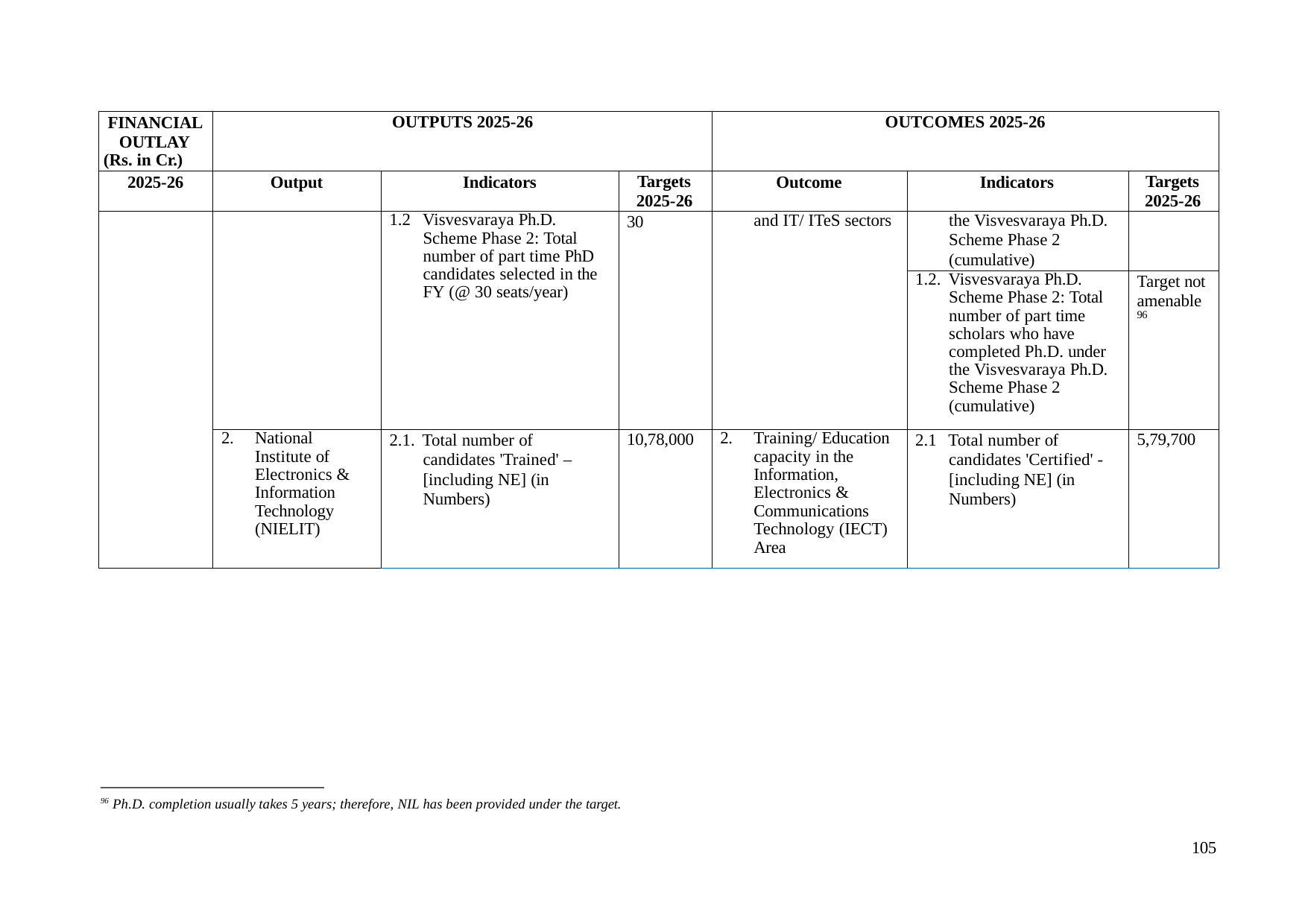

| FINANCIAL OUTLAY (Rs. in Cr.) | OUTPUTS 2025-26 |  |  | OUTCOMES 2025-26 |  |  |
| --- | --- | --- | --- | --- | --- | --- |
| 2025-26 | Output | Indicators | Targets 2025-26 | Outcome | Indicators | Targets 2025-26 |
|  |  | 1.2 Visvesvaraya Ph.D. Scheme Phase 2: Total number of part time PhD candidates selected in the FY (@ 30 seats/year) | 30 | and IT/ ITeS sectors | the Visvesvaraya Ph.D. Scheme Phase 2 (cumulative) |  |
|  |  |  |  |  | 1.2. Visvesvaraya Ph.D. Scheme Phase 2: Total number of part time scholars who have completed Ph.D. under the Visvesvaraya Ph.D. Scheme Phase 2 (cumulative) | Target not amenable 96 |
|  | 2. National Institute of Electronics & Information Technology (NIELIT) | 2.1. Total number of candidates 'Trained' – [including NE] (in Numbers) | 10,78,000 | 2. Training/ Education capacity in the Information, Electronics & Communications Technology (IECT) Area | 2.1 Total number of candidates 'Certified' - [including NE] (in Numbers) | 5,79,700 |

96 Ph.D. completion usually takes 5 years; therefore, NIL has been provided under the target.
105